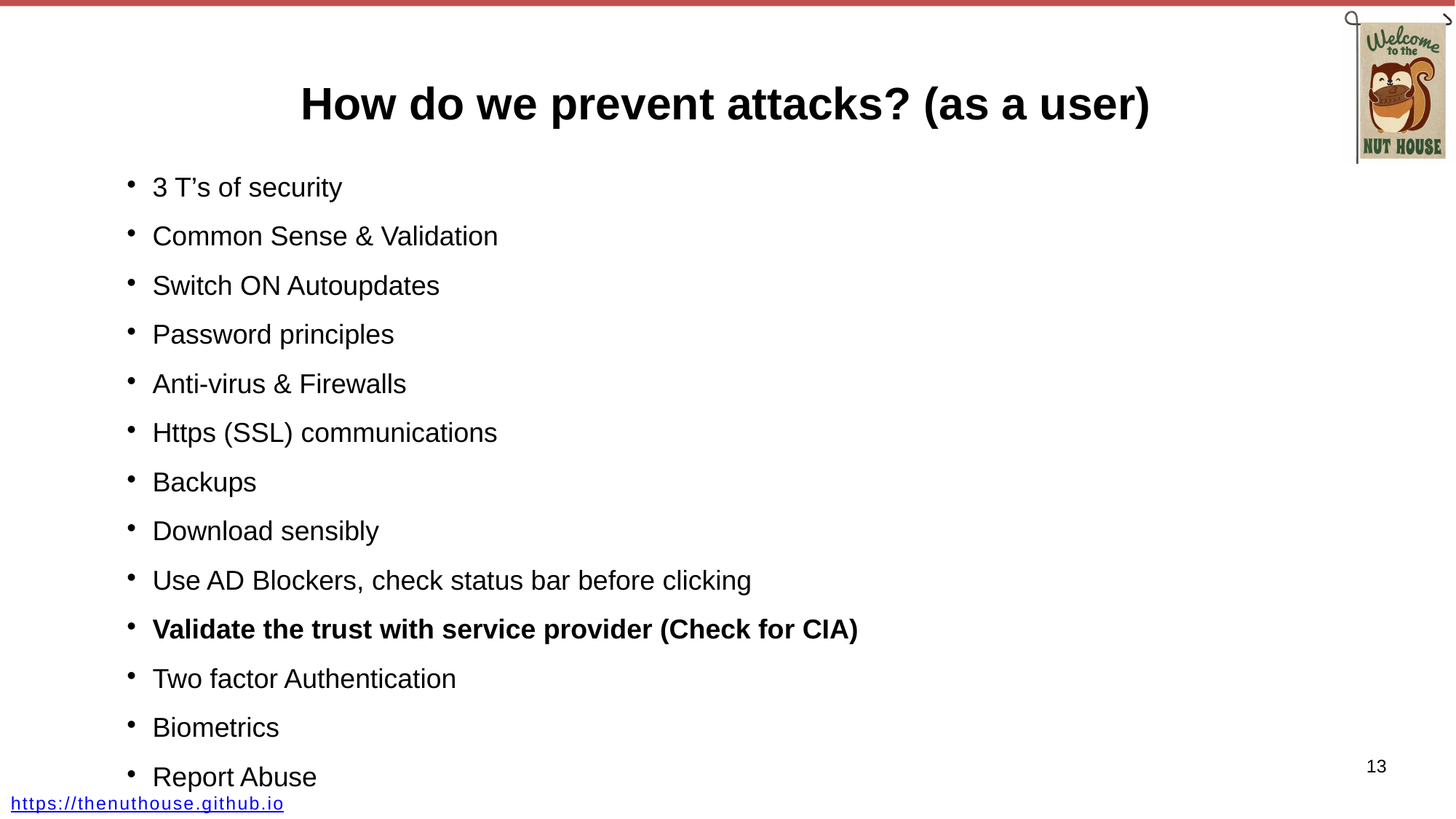

How do we prevent attacks? (as a user)
3 T’s of security
Common Sense & Validation
Switch ON Autoupdates
Password principles
Anti-virus & Firewalls
Https (SSL) communications
Backups
Download sensibly
Use AD Blockers, check status bar before clicking
Validate the trust with service provider (Check for CIA)
Two factor Authentication
Biometrics
Report Abuse

13